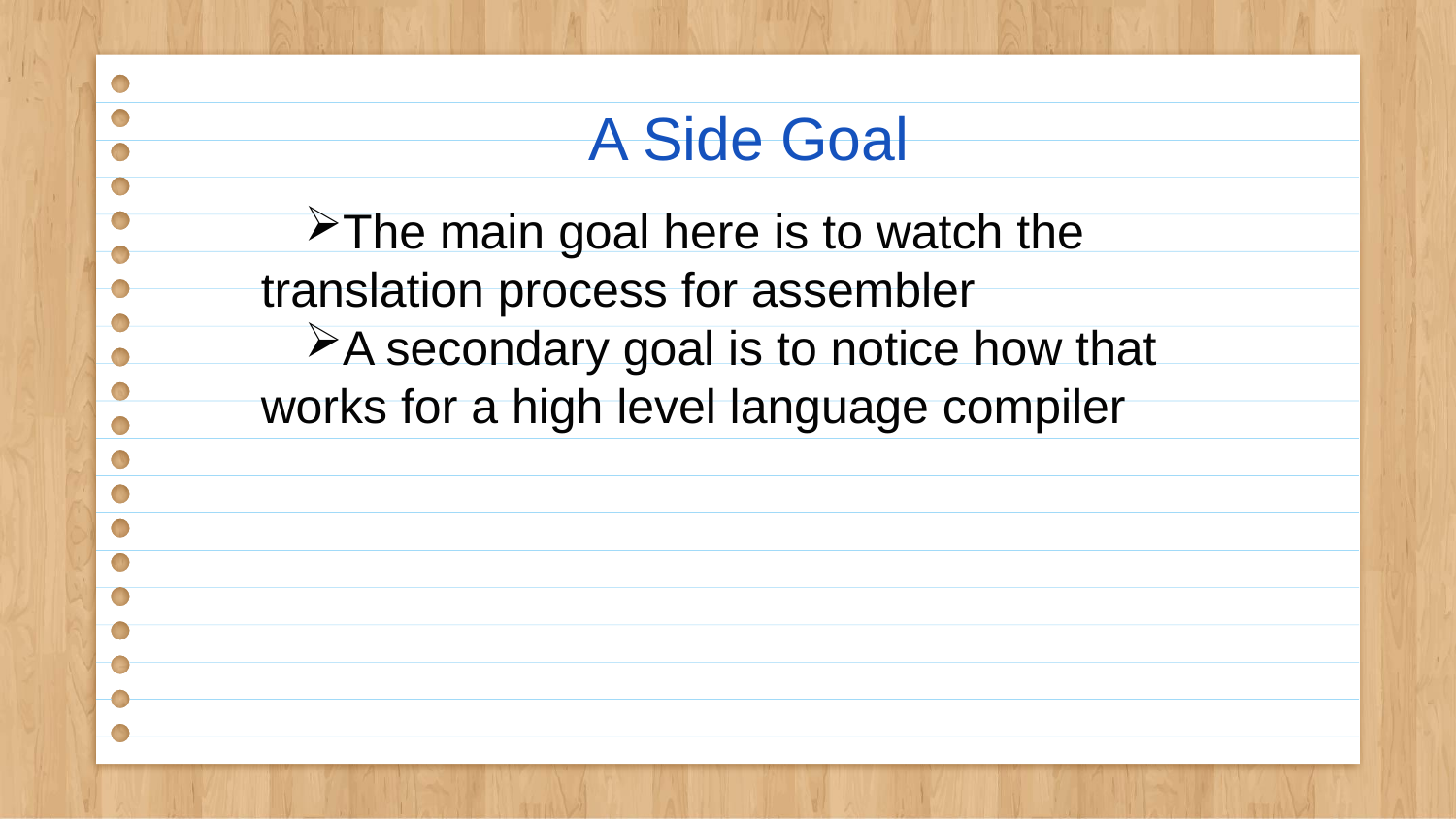

# A Side Goal
The main goal here is to watch the translation process for assembler
A secondary goal is to notice how that works for a high level language compiler